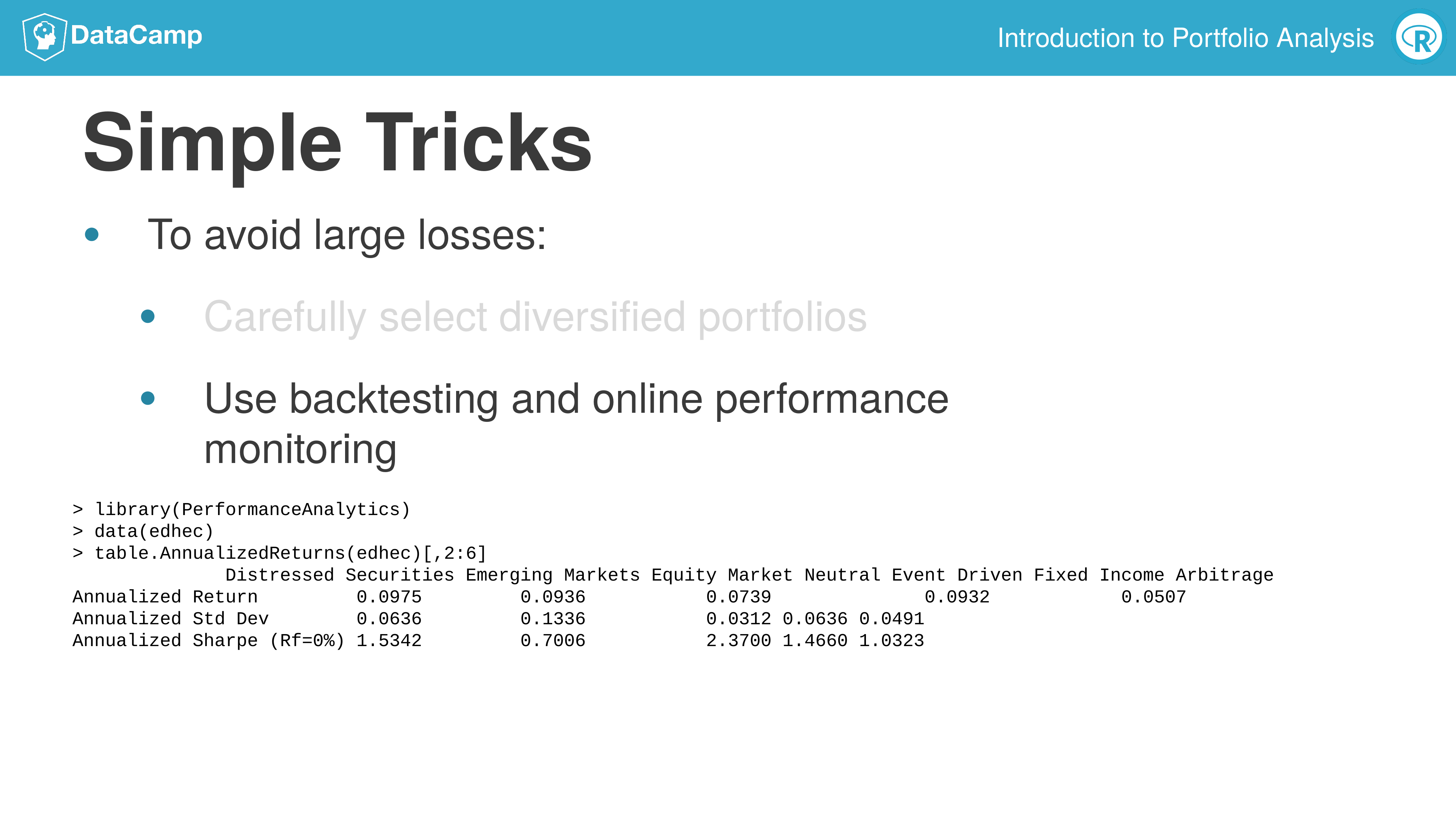

# Simple Tricks
To avoid large losses:
Carefully select diversified portfolios
Use backtesting and online performance monitoring
> library(PerformanceAnalytics)
> data(edhec)
> table.AnnualizedReturns(edhec)[,2:6]
              Distressed Securities Emerging Markets Equity Market Neutral Event Driven Fixed Income Arbitrage
Annualized Return         0.0975         0.0936           0.0739              0.0932            0.0507
Annualized Std Dev        0.0636         0.1336           0.0312 0.0636 0.0491
Annualized Sharpe (Rf=0%) 1.5342         0.7006           2.3700 1.4660 1.0323